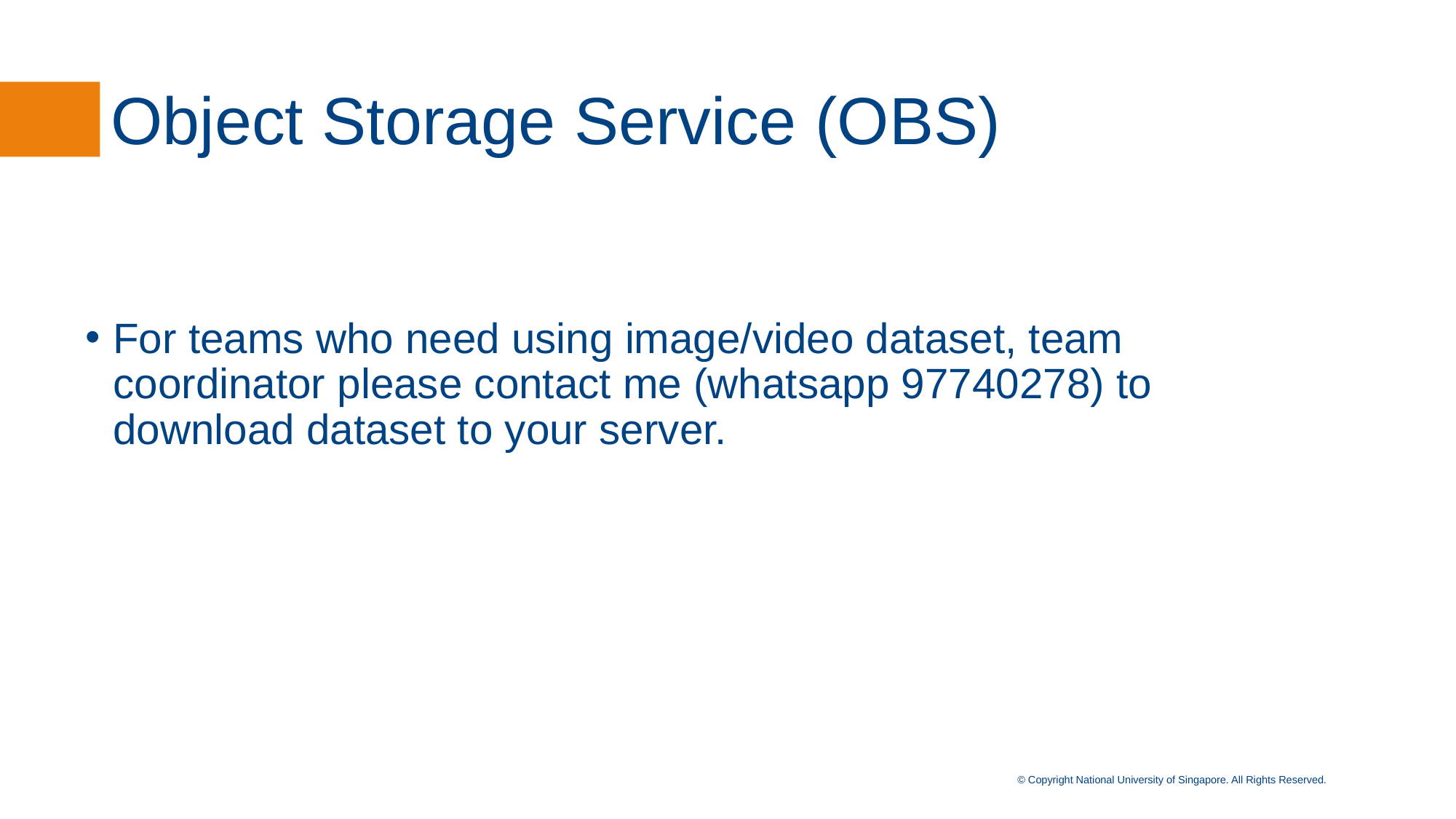

# Object Storage Service (OBS)

For teams who need using image/video dataset, team coordinator please contact me (whatsapp 97740278) to download dataset to your server.